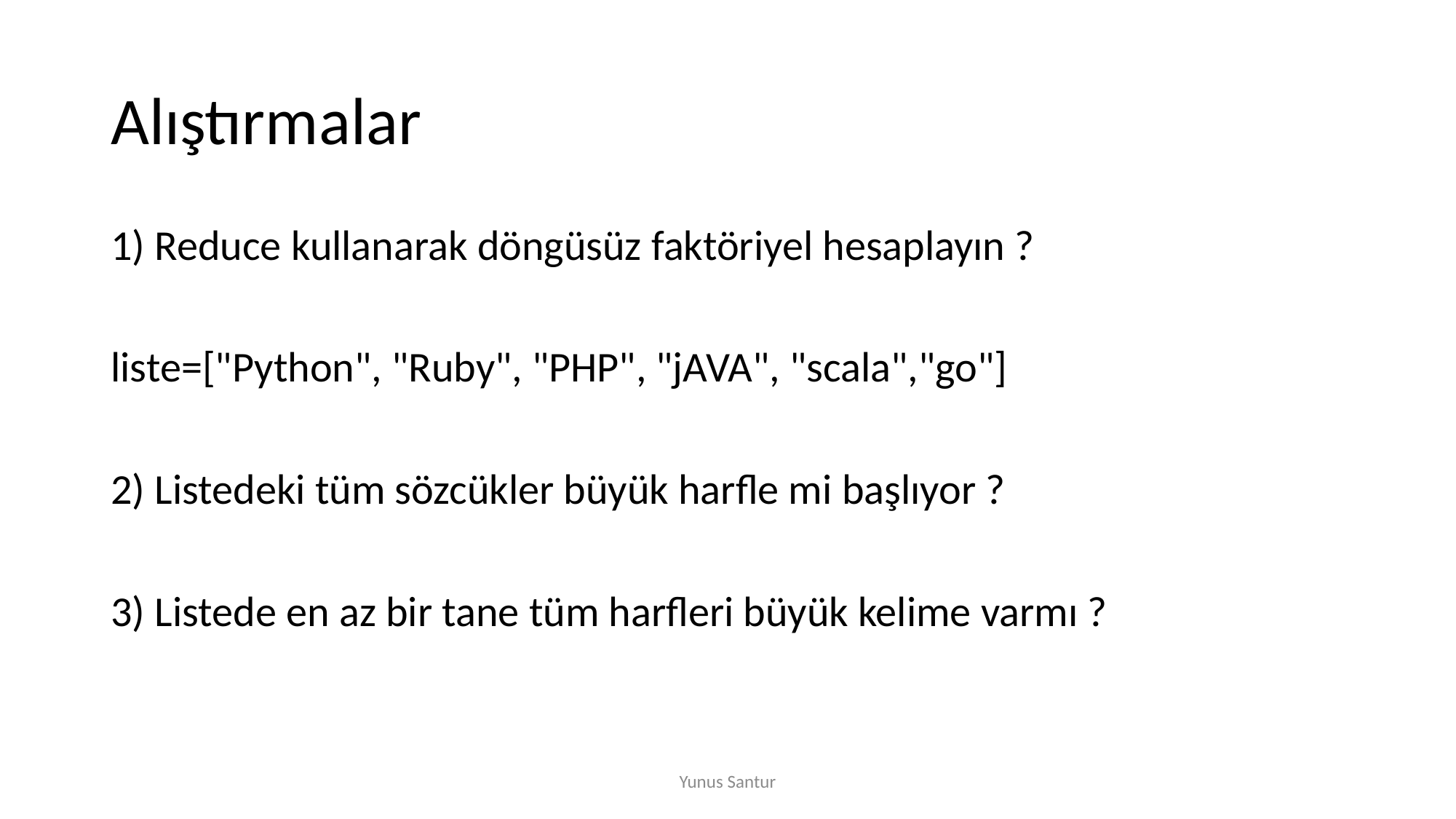

# Alıştırmalar
1) Reduce kullanarak döngüsüz faktöriyel hesaplayın ?

liste=["Python", "Ruby", "PHP", "jAVA", "scala","go"]

2) Listedeki tüm sözcükler büyük harfle mi başlıyor ?

3) Listede en az bir tane tüm harfleri büyük kelime varmı ?
Yunus Santur